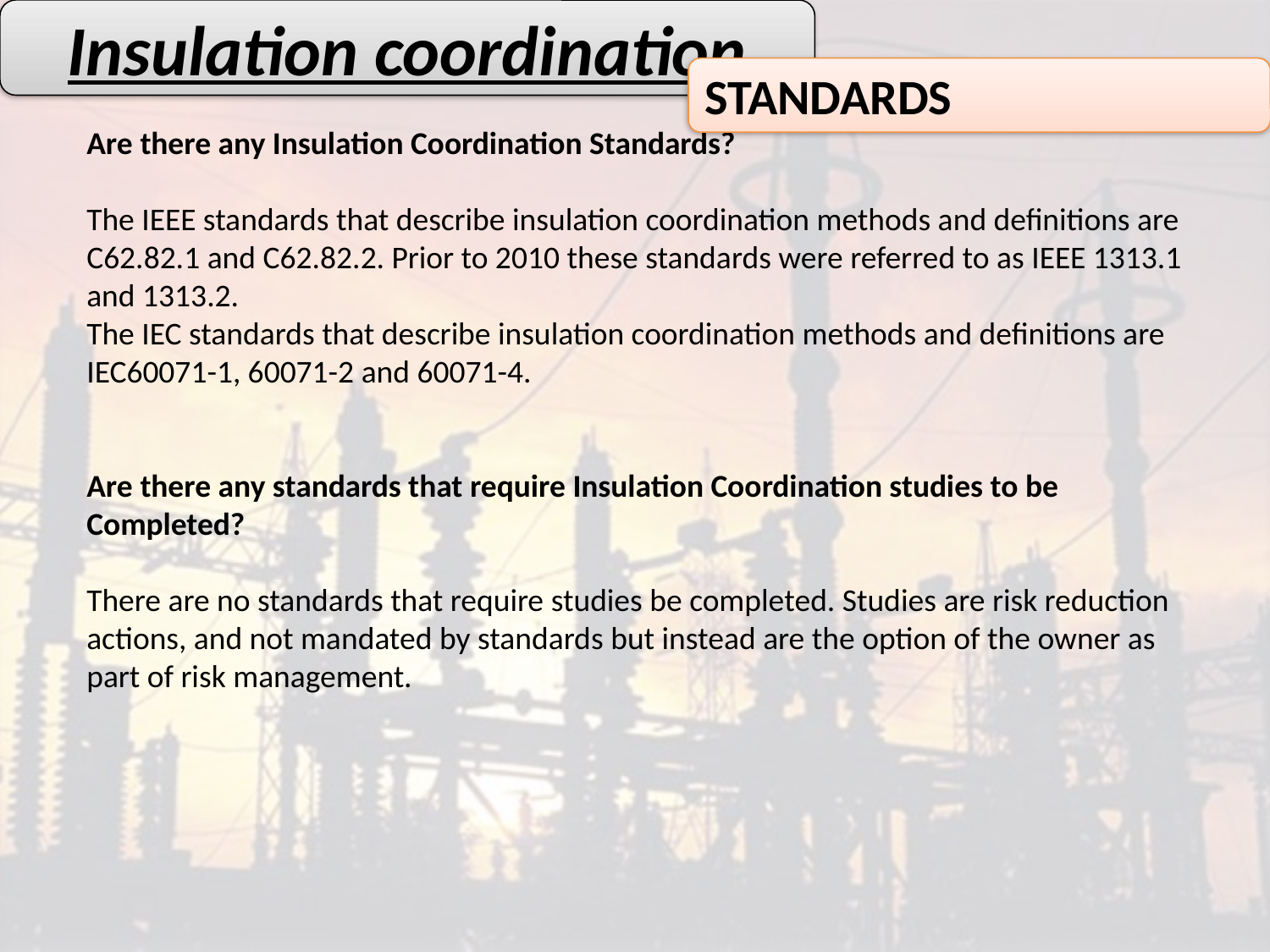

Insulation coordination
STANDARDS
Are there any Insulation Coordination Standards?
The IEEE standards that describe insulation coordination methods and definitions are C62.82.1 and C62.82.2. Prior to 2010 these standards were referred to as IEEE 1313.1 and 1313.2.
The IEC standards that describe insulation coordination methods and definitions are IEC60071-1, 60071-2 and 60071-4.
Are there any standards that require Insulation Coordination studies to be Completed?
There are no standards that require studies be completed. Studies are risk reduction actions, and not mandated by standards but instead are the option of the owner as part of risk management.